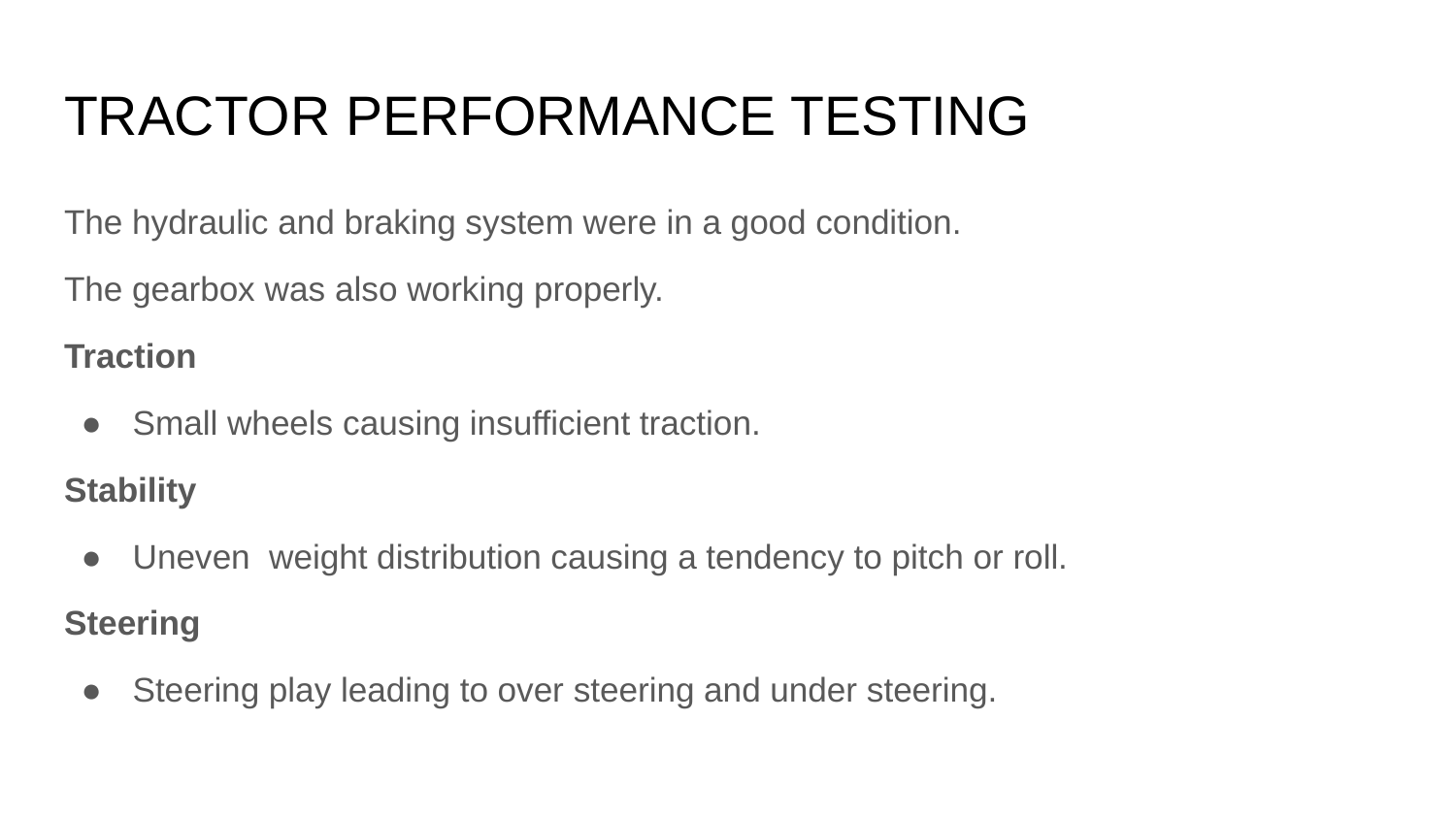

# TRACTOR PERFORMANCE TESTING

The hydraulic and braking system were in a good condition.
The gearbox was also working properly.
Traction
Small wheels causing insufficient traction.
Stability
Uneven  weight distribution causing a tendency to pitch or roll.
Steering
Steering play leading to over steering and under steering.